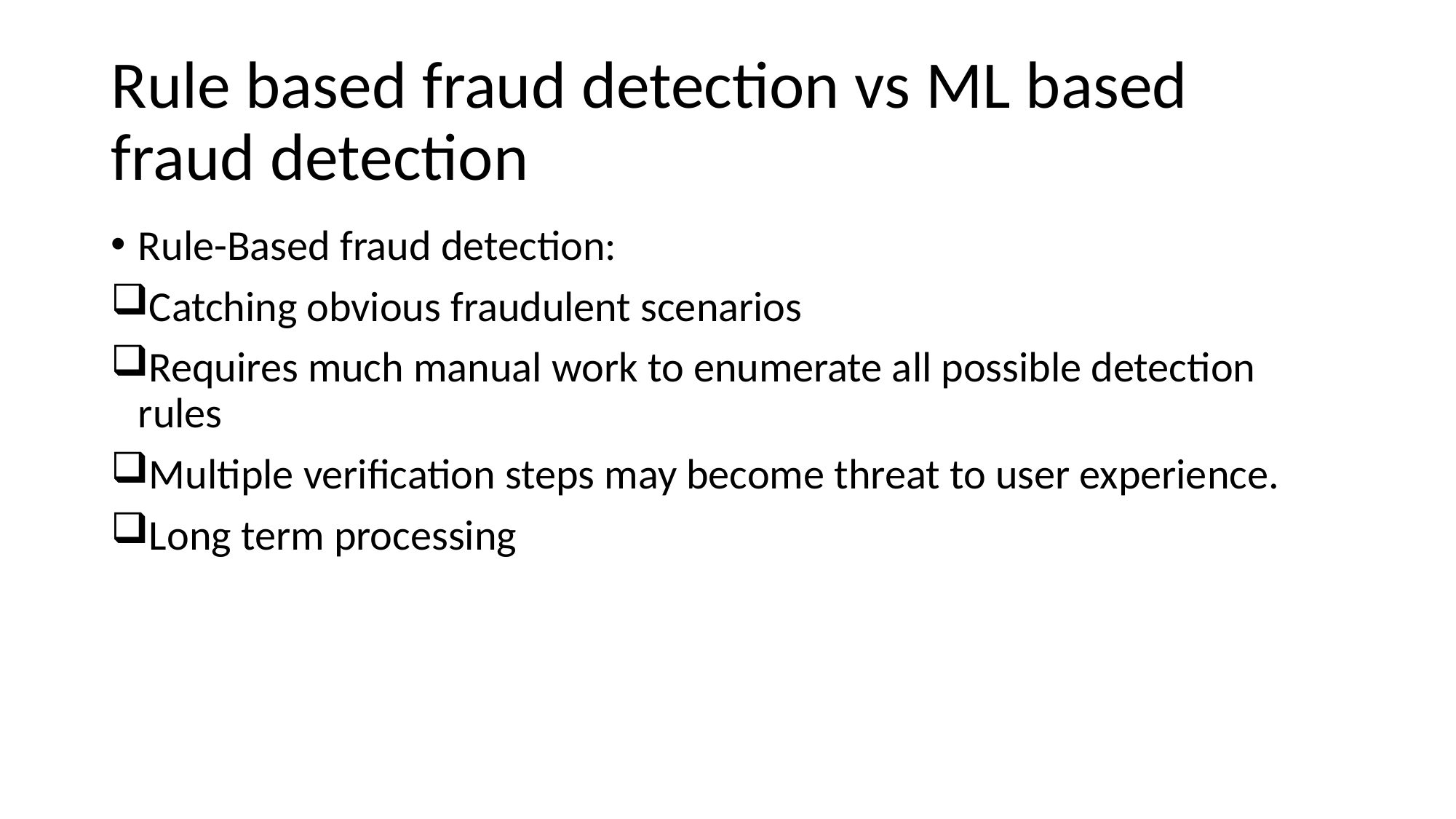

# Rule based fraud detection vs ML based fraud detection
Rule-Based fraud detection:
Catching obvious fraudulent scenarios
Requires much manual work to enumerate all possible detection rules
Multiple verification steps may become threat to user experience.
Long term processing